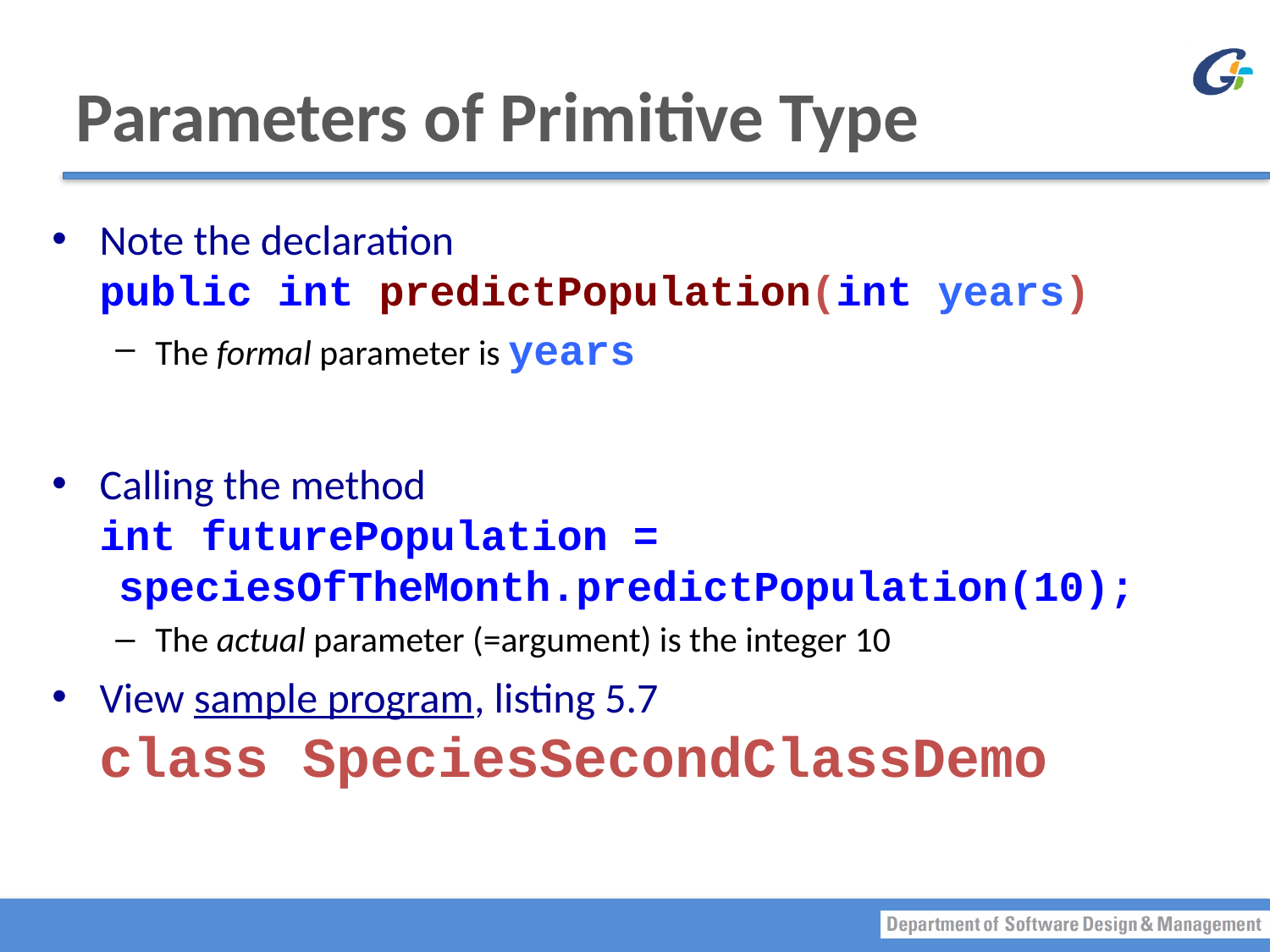

# Parameters of Primitive Type
Note the declaration
public int predictPopulation(int years)
The formal parameter is years

Calling the method
int futurePopulation =
  speciesOfTheMonth.predictPopulation(10);
The actual parameter (=argument) is the integer 10
View sample program, listing 5.7
class SpeciesSecondClassDemo